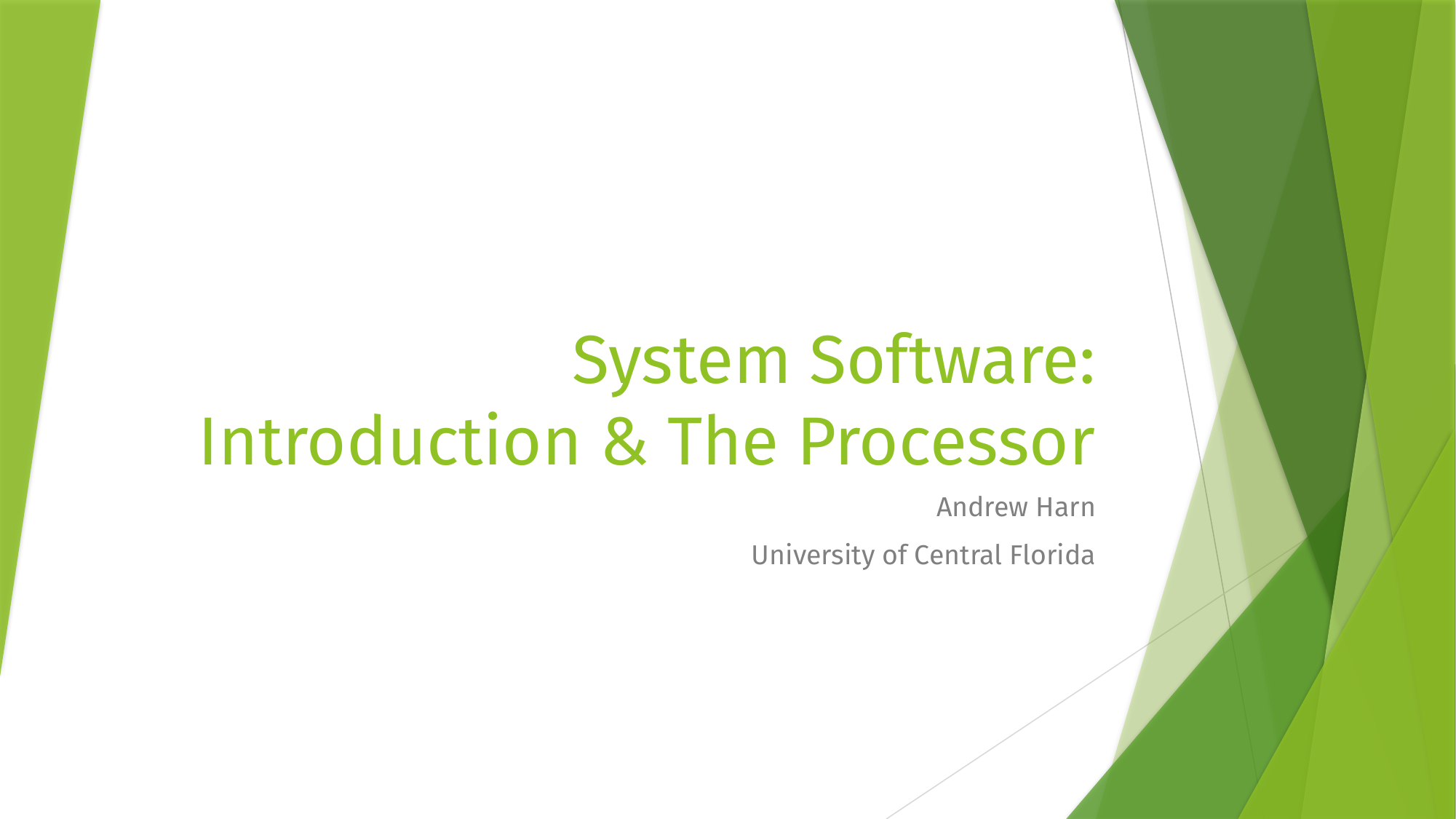

# System Software: Introduction & The Processor
Andrew Harn
University of Central Florida